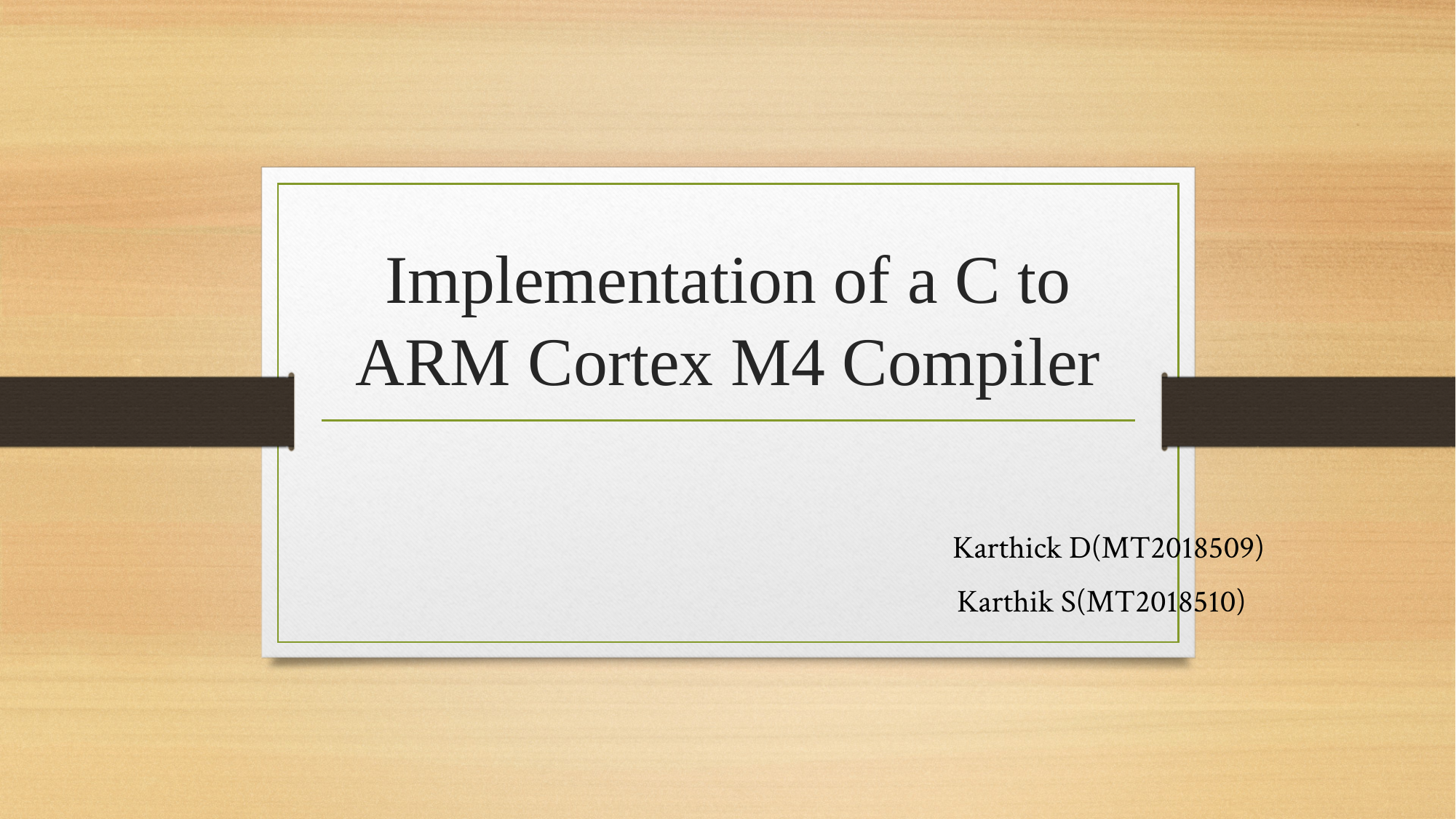

# Implementation of a C to ARM Cortex M4 Compiler
				  Karthick D(MT2018509)
             				Karthik S(MT2018510)